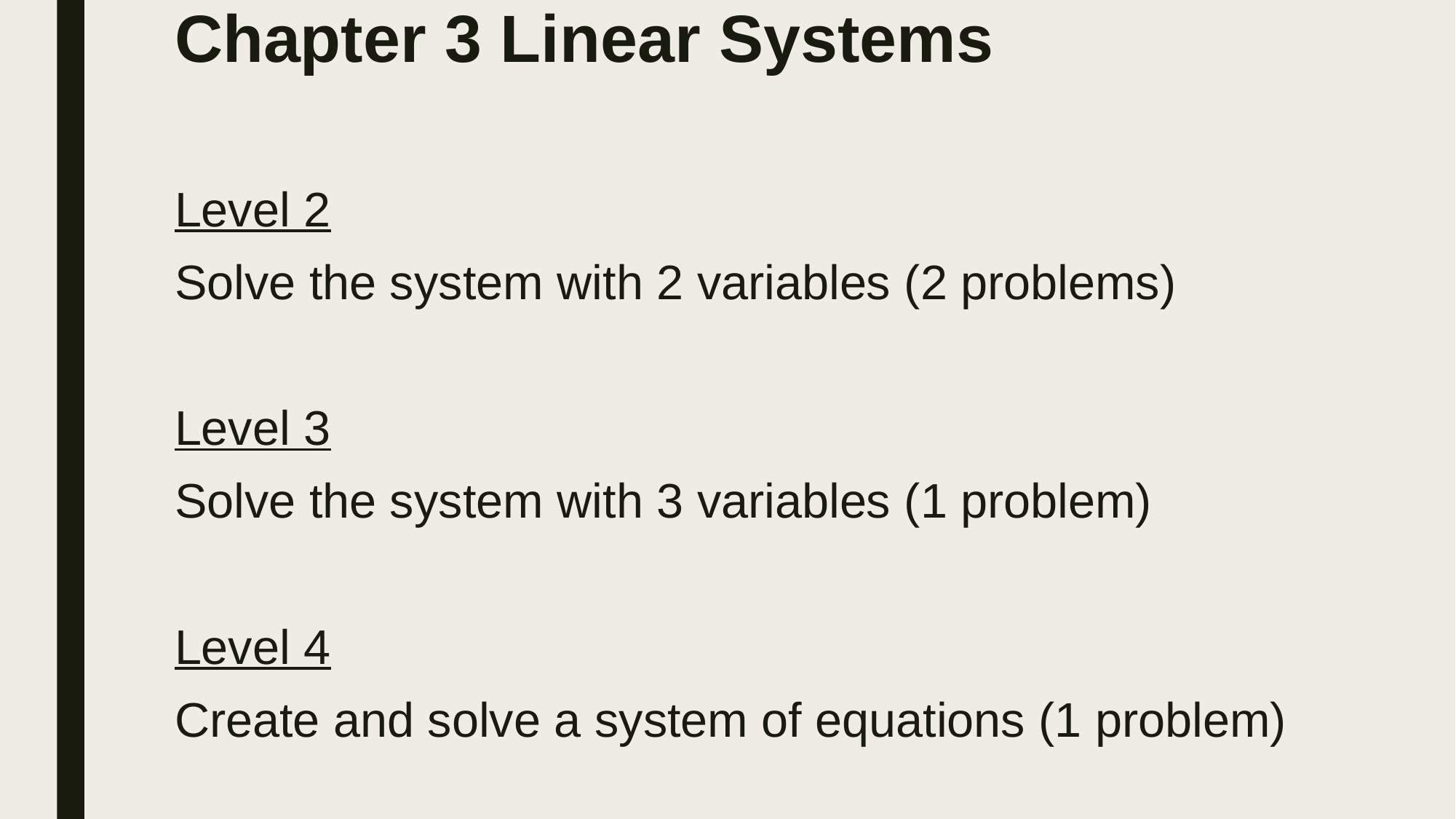

# Chapter 3 Linear Systems
Level 2
Solve the system with 2 variables (2 problems)

Level 3
Solve the system with 3 variables (1 problem)

Level 4
Create and solve a system of equations (1 problem)